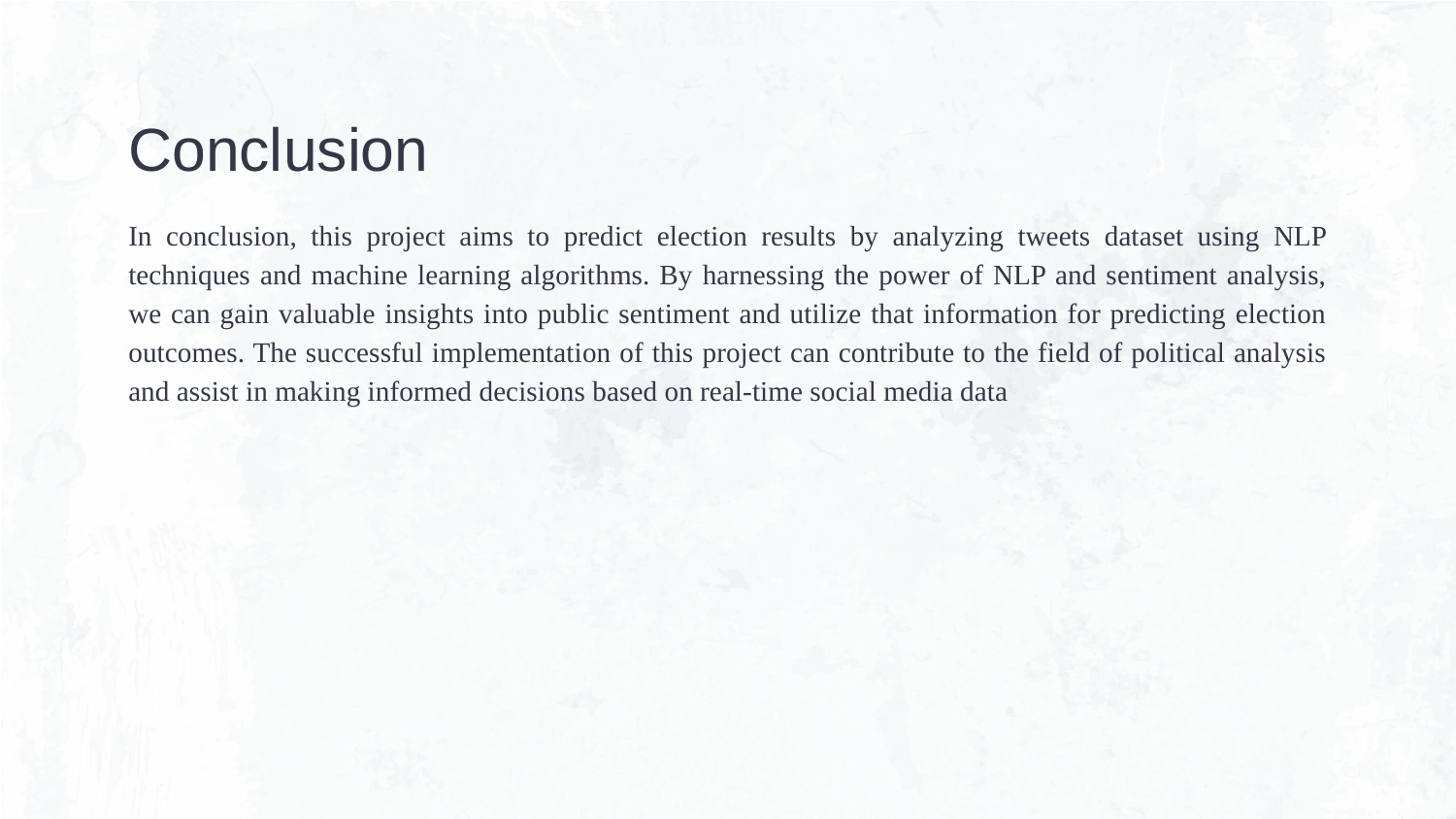

# Conclusion
In conclusion, this project aims to predict election results by analyzing tweets dataset using NLP techniques and machine learning algorithms. By harnessing the power of NLP and sentiment analysis, we can gain valuable insights into public sentiment and utilize that information for predicting election outcomes. The successful implementation of this project can contribute to the field of political analysis and assist in making informed decisions based on real-time social media data